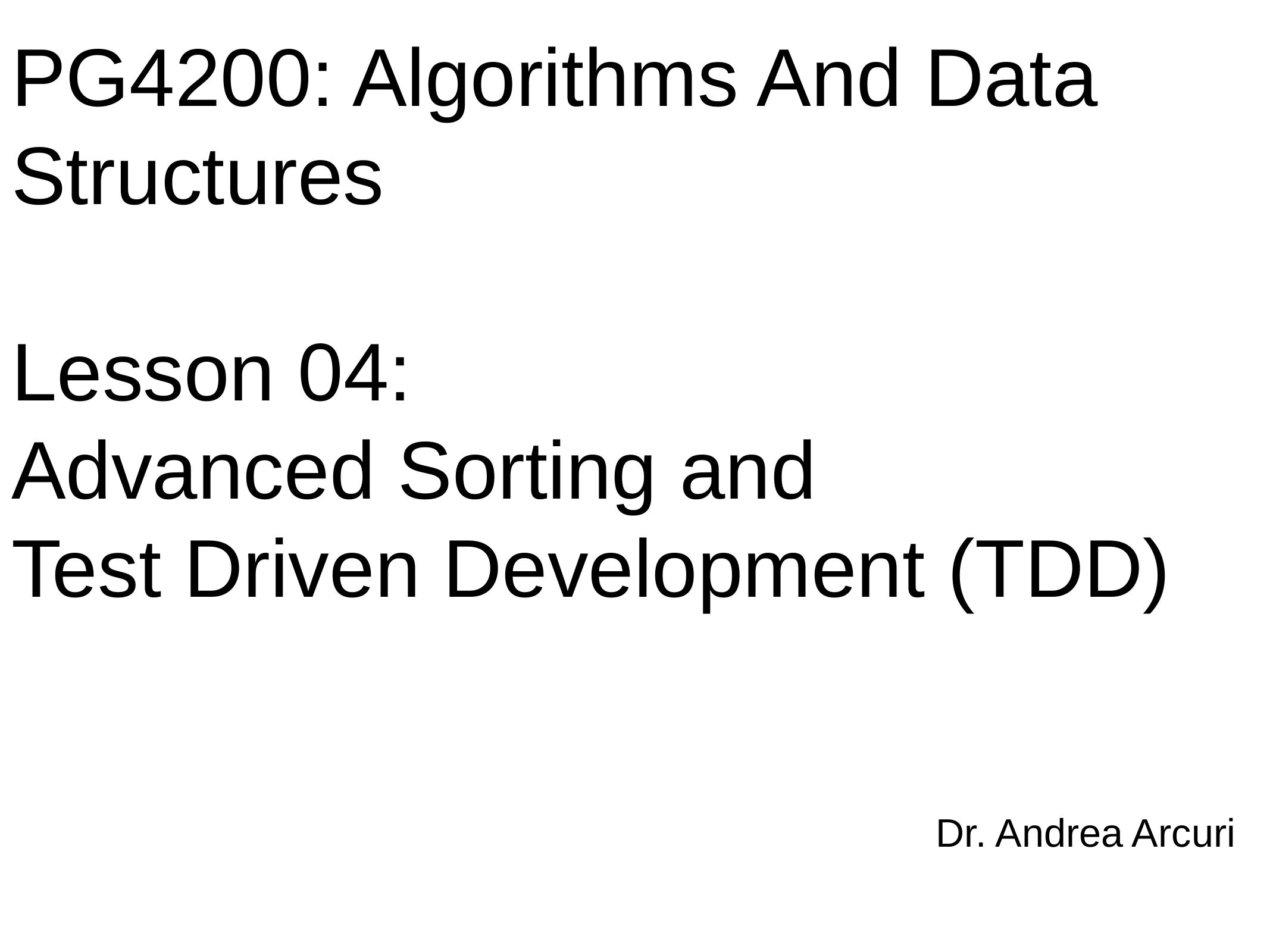

# PG4200: Algorithms And Data Structures Lesson 04: Advanced Sorting and Test Driven Development (TDD)
Dr. Andrea Arcuri